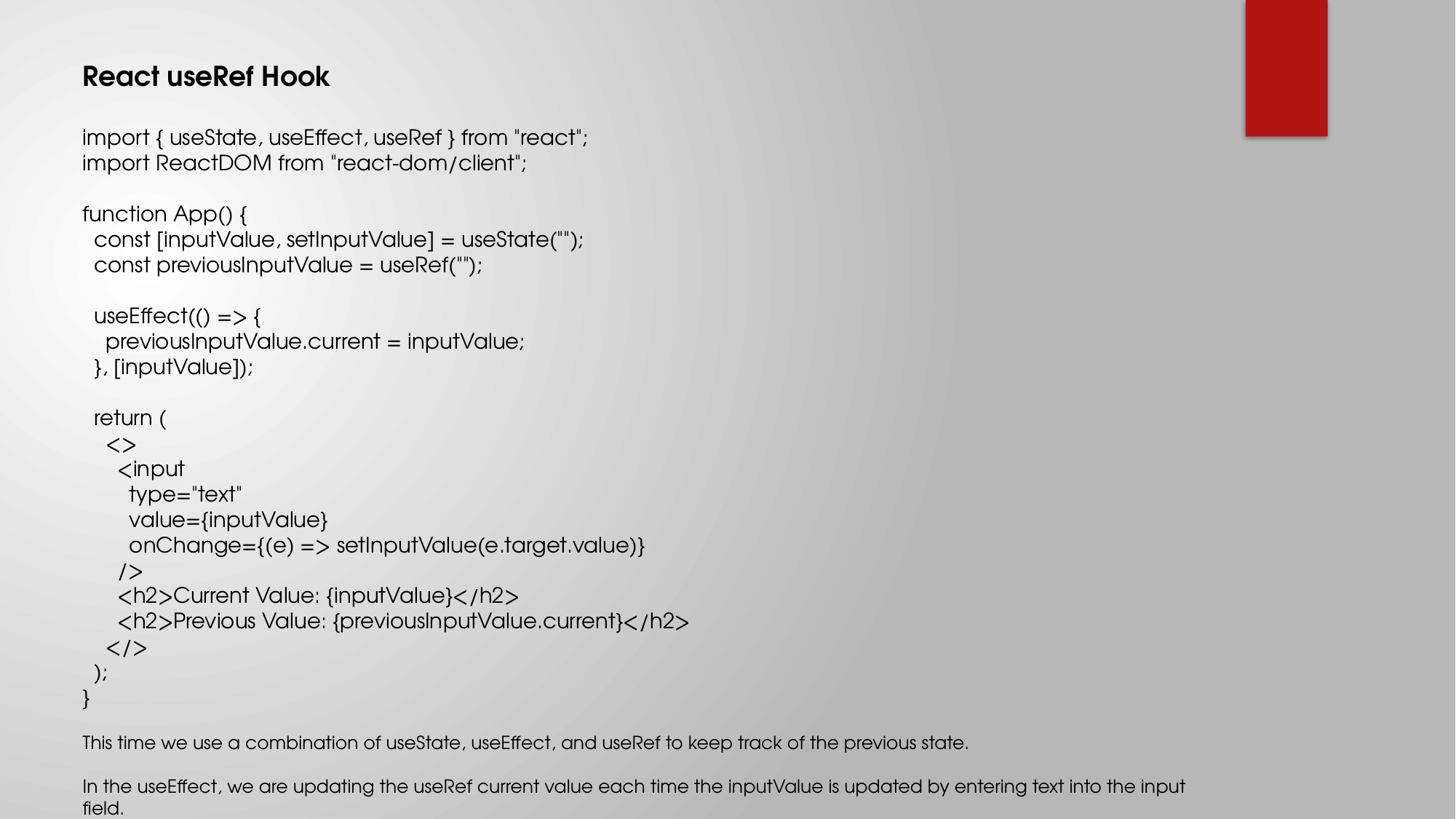

React useRef Hook

import { useState, useEffect, useRef } from "react";
import ReactDOM from "react-dom/client";

function App() {
  const [inputValue, setInputValue] = useState("");
  const previousInputValue = useRef("");

  useEffect(() => {
    previousInputValue.current = inputValue;
  }, [inputValue]);

  return (
    <>
      <input
        type="text"
        value={inputValue}
        onChange={(e) => setInputValue(e.target.value)}
      />
      <h2>Current Value: {inputValue}</h2>
      <h2>Previous Value: {previousInputValue.current}</h2>
    </>
  );
}

This time we use a combination of useState, useEffect, and useRef to keep track of the previous state.

In the useEffect, we are updating the useRef current value each time the inputValue is updated by entering text into the input field.